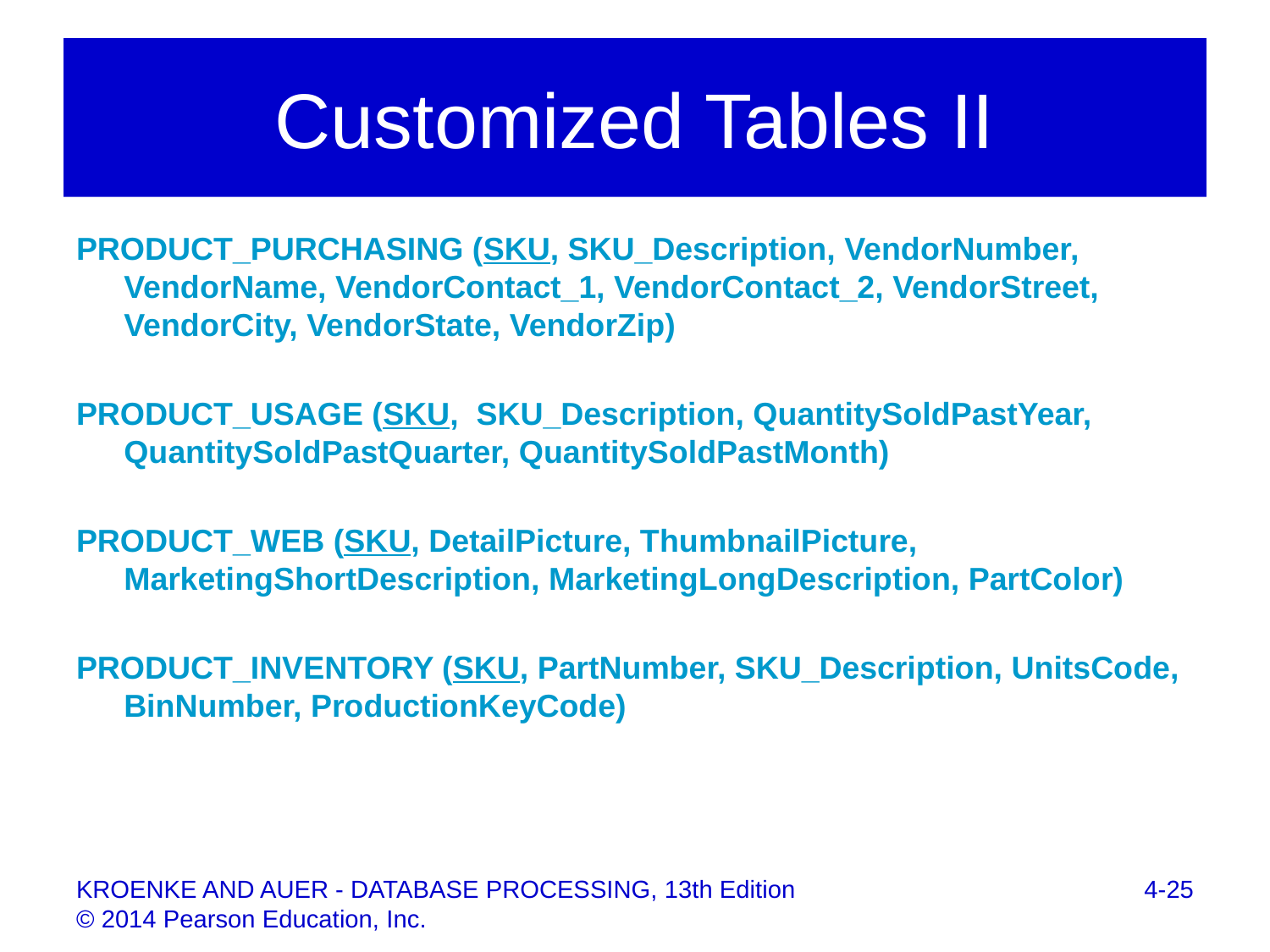

# Customized Tables II
PRODUCT_PURCHASING (SKU, SKU_Description, VendorNumber, VendorName, VendorContact_1, VendorContact_2, VendorStreet, VendorCity, VendorState, VendorZip)

PRODUCT_USAGE (SKU,  SKU_Description, QuantitySoldPastYear, QuantitySoldPastQuarter, QuantitySoldPastMonth)

PRODUCT_WEB (SKU, DetailPicture, ThumbnailPicture, MarketingShortDescription, MarketingLongDescription, PartColor)

PRODUCT_INVENTORY (SKU, PartNumber, SKU_Description, UnitsCode, BinNumber, ProductionKeyCode)
4-25

KROENKE AND AUER - DATABASE PROCESSING, 13th Edition  © 2014 Pearson Education, Inc.